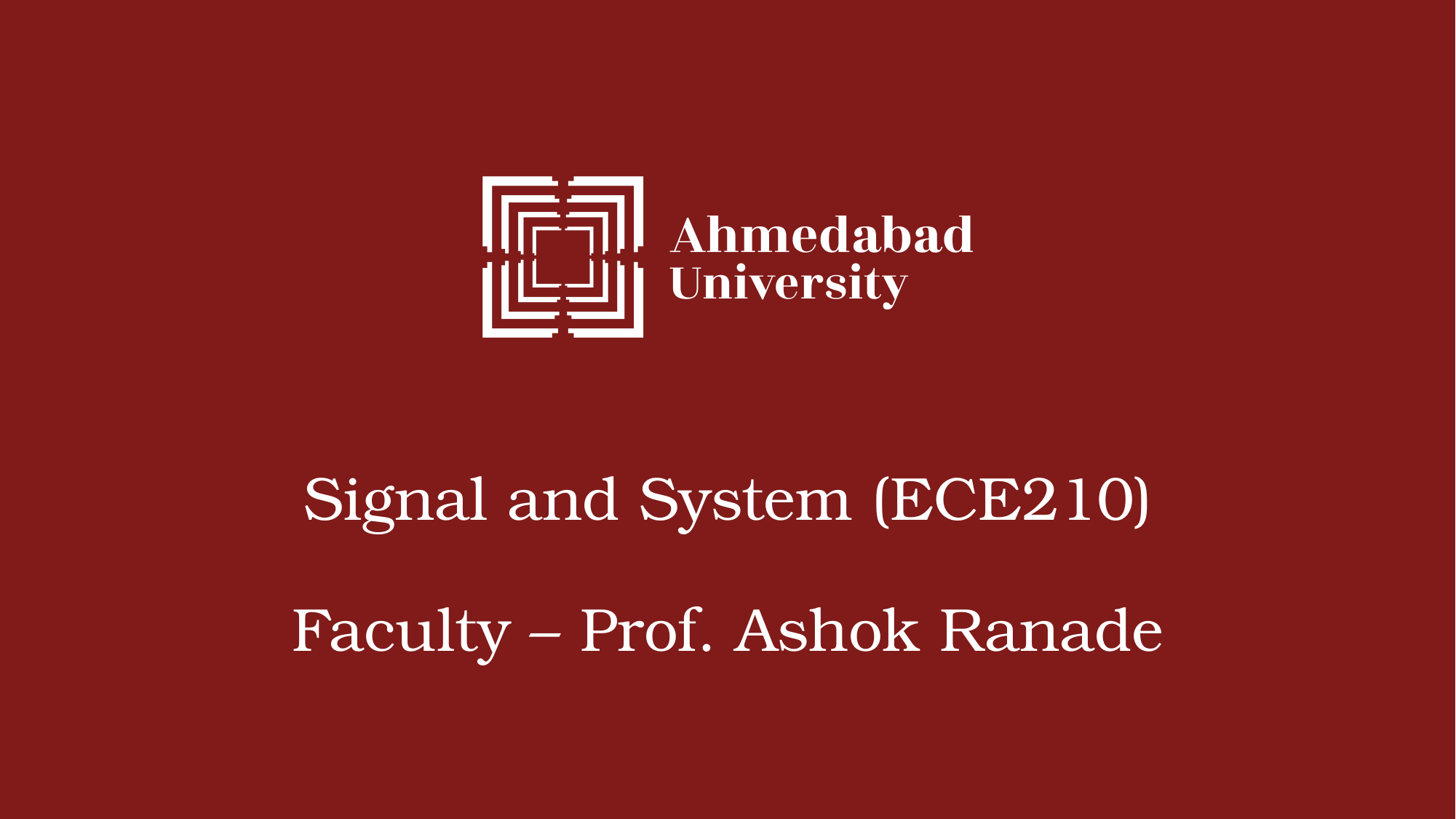

# Signal and System (ECE210) Faculty – Prof. Ashok Ranade